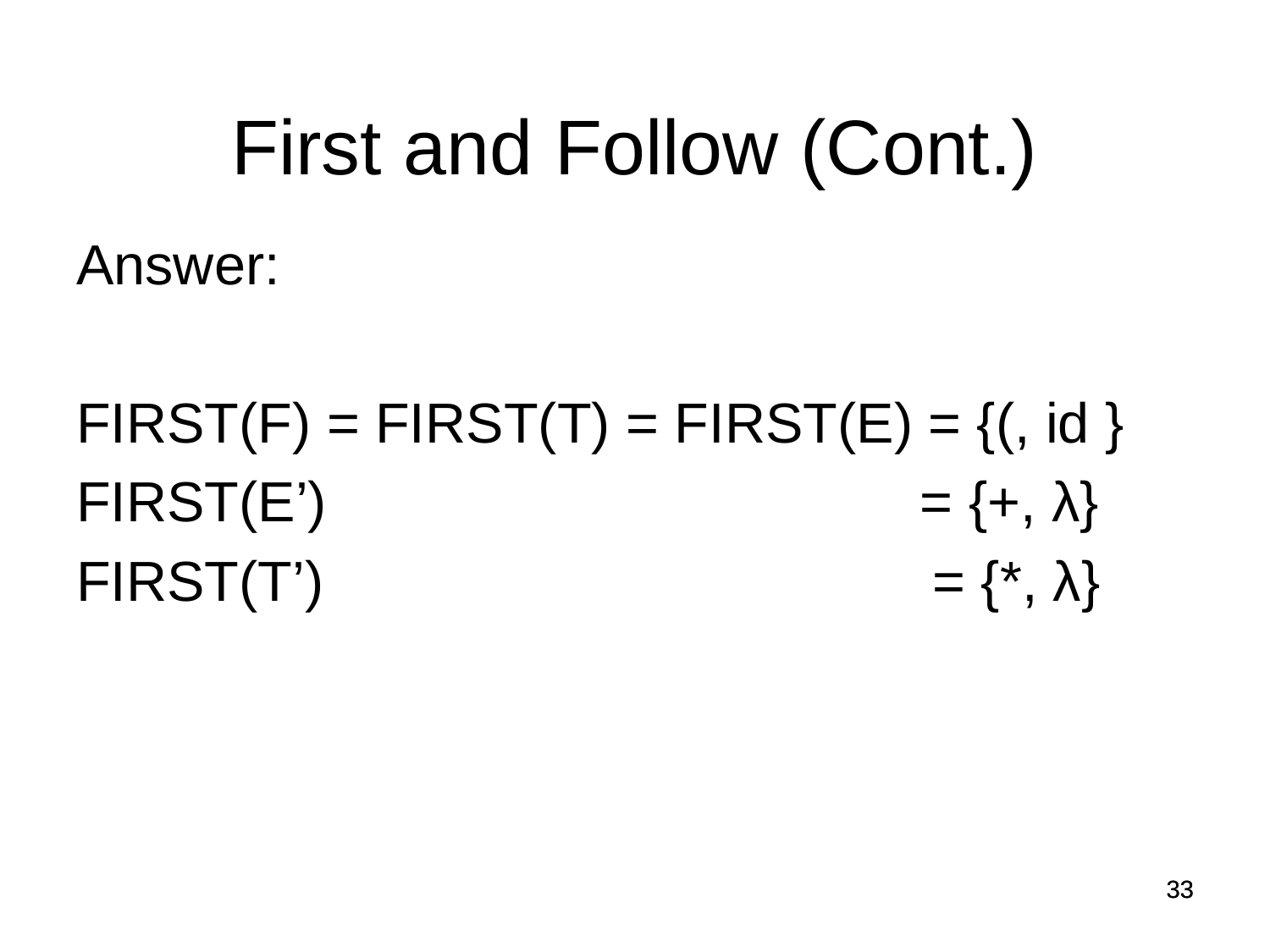

First and Follow (Cont.)
Answer:

FIRST(F) = FIRST(T) = FIRST(E) = {(, id }
FIRST(E’)                                      = {+, λ}
FIRST(T’)                                       = {*, λ}

33
33